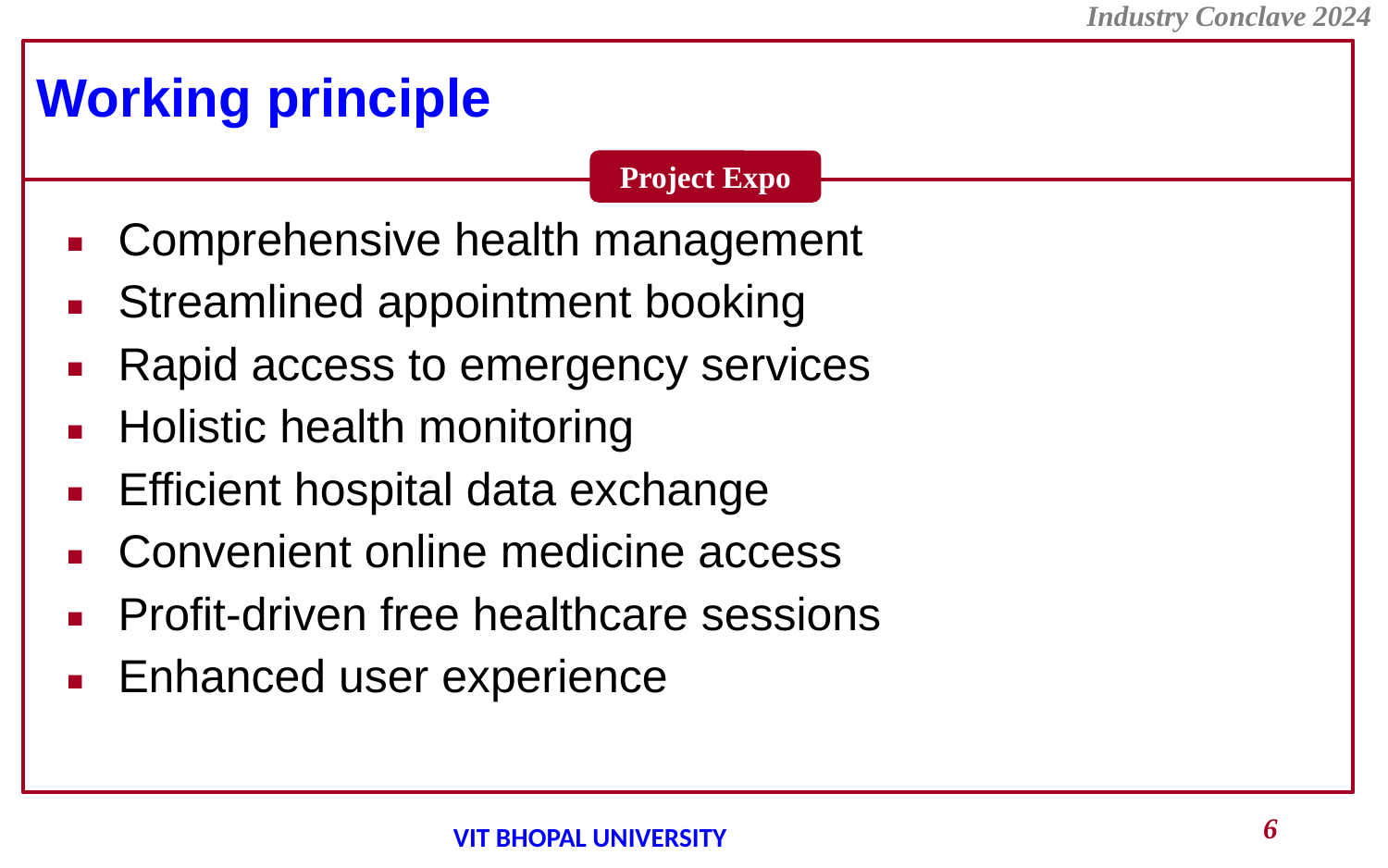

# Working principle
Comprehensive health management
Streamlined appointment booking
Rapid access to emergency services
Holistic health monitoring
Efficient hospital data exchange
Convenient online medicine access
Profit-driven free healthcare sessions
Enhanced user experience
6
VIT BHOPAL UNIVERSITY